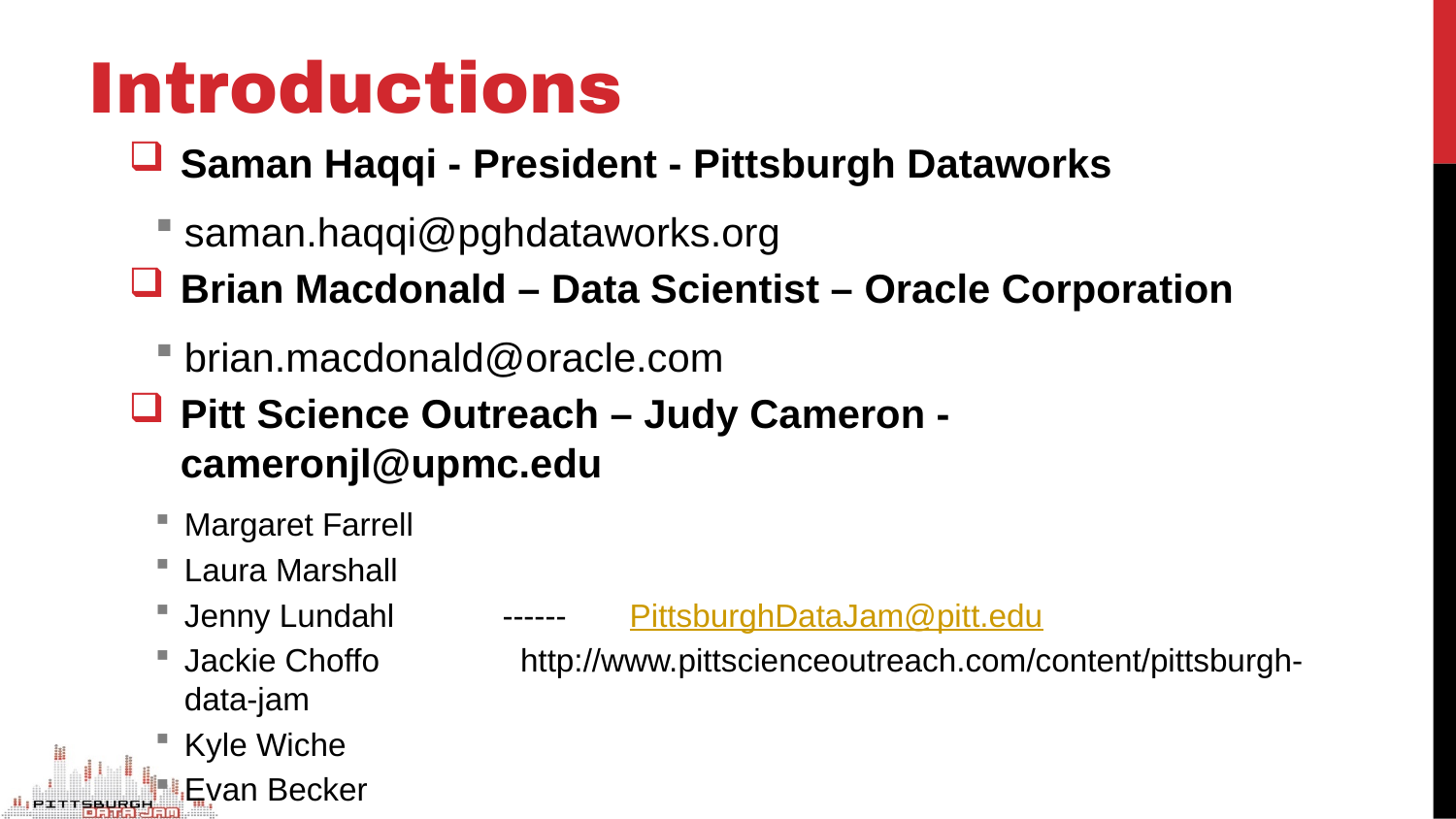

# Introductions
Saman Haqqi - President - Pittsburgh Dataworks
saman.haqqi@pghdataworks.org
Brian Macdonald – Data Scientist – Oracle Corporation
brian.macdonald@oracle.com
Pitt Science Outreach – Judy Cameron - cameronjl@upmc.edu
Margaret Farrell
Laura Marshall
Jenny Lundahl	   ------       PittsburghDataJam@pitt.edu
Jackie Choffo	     http://www.pittscienceoutreach.com/content/pittsburgh-data-jam
Kyle Wiche
Evan Becker
Chris Davis